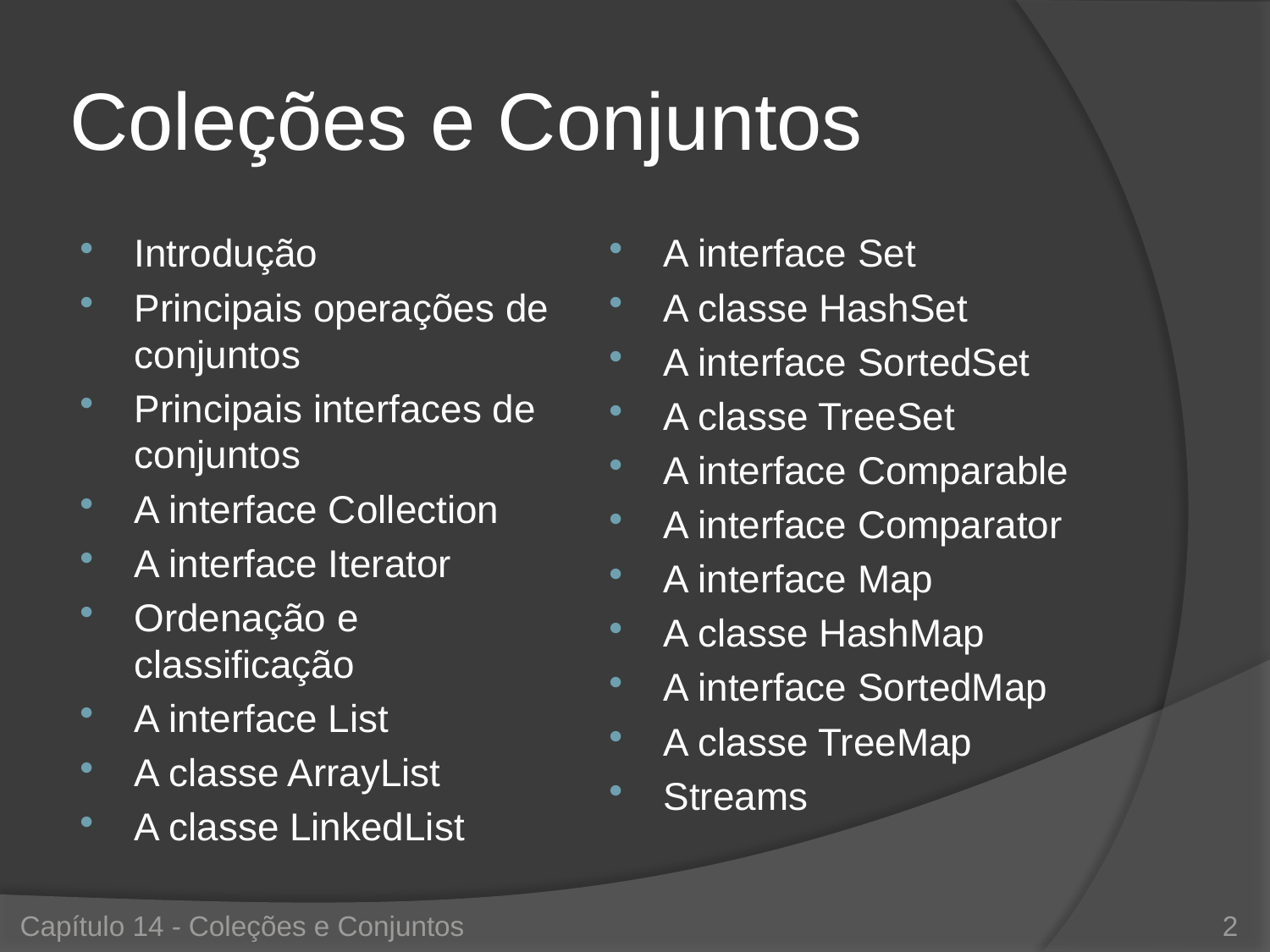

# Coleções e Conjuntos
Introdução
Principais operações de conjuntos
Principais interfaces de conjuntos
A interface Collection
A interface Iterator
Ordenação e classificação
A interface List
A classe ArrayList
A classe LinkedList
A interface Set
A classe HashSet
A interface SortedSet
A classe TreeSet
A interface Comparable
A interface Comparator
A interface Map
A classe HashMap
A interface SortedMap
A classe TreeMap
Streams
Capítulo 14 - Coleções e Conjuntos
2